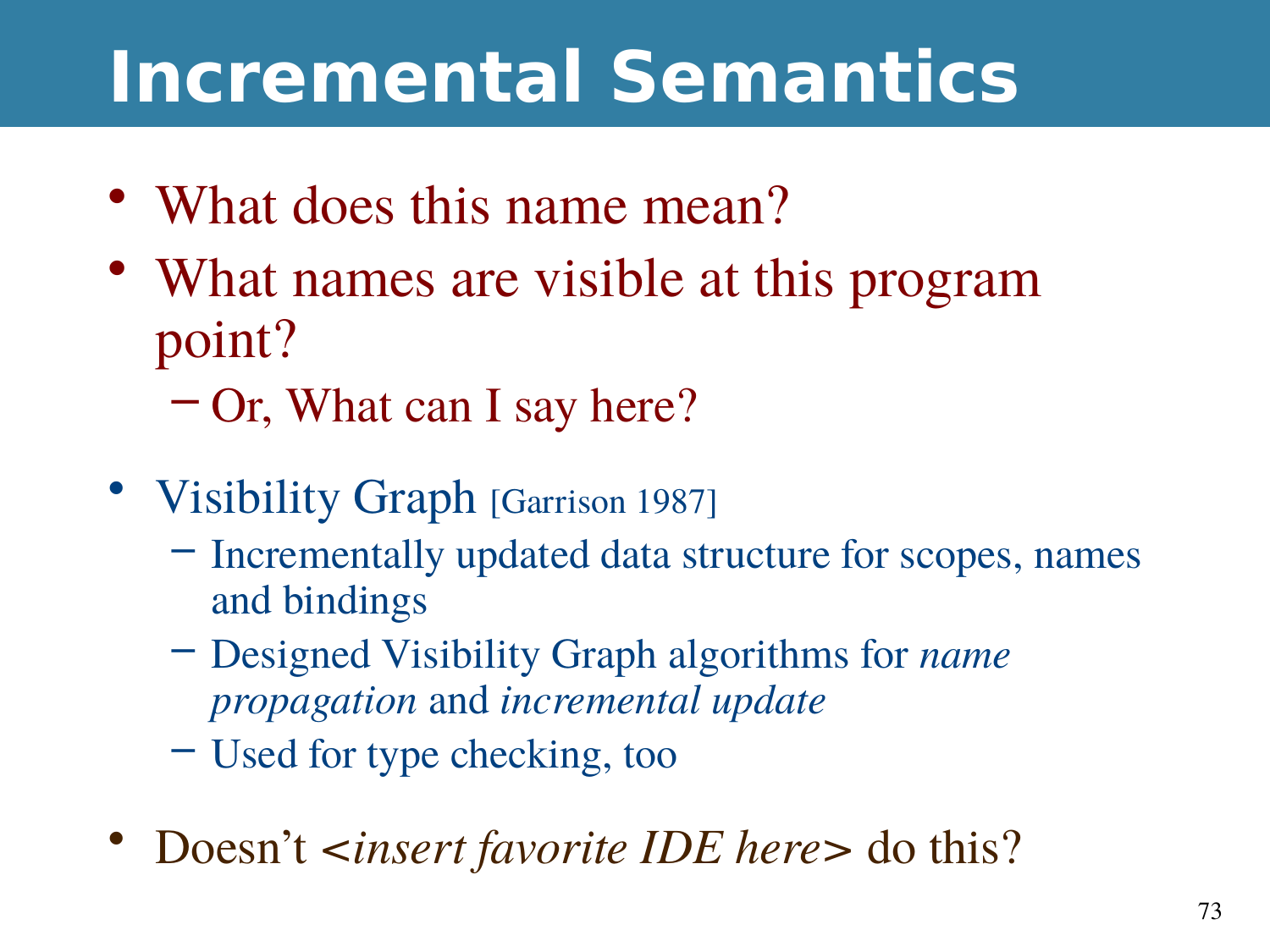

# Incremental Semantics
What does this name mean?
What names are visible at this program point?
Or, What can I say here?

Visibility Graph [Garrison 1987]
Incrementally updated data structure for scopes, names and bindings
Designed Visibility Graph algorithms for name propagation and incremental update
Used for type checking, too

Doesn’t <insert favorite IDE here> do this?